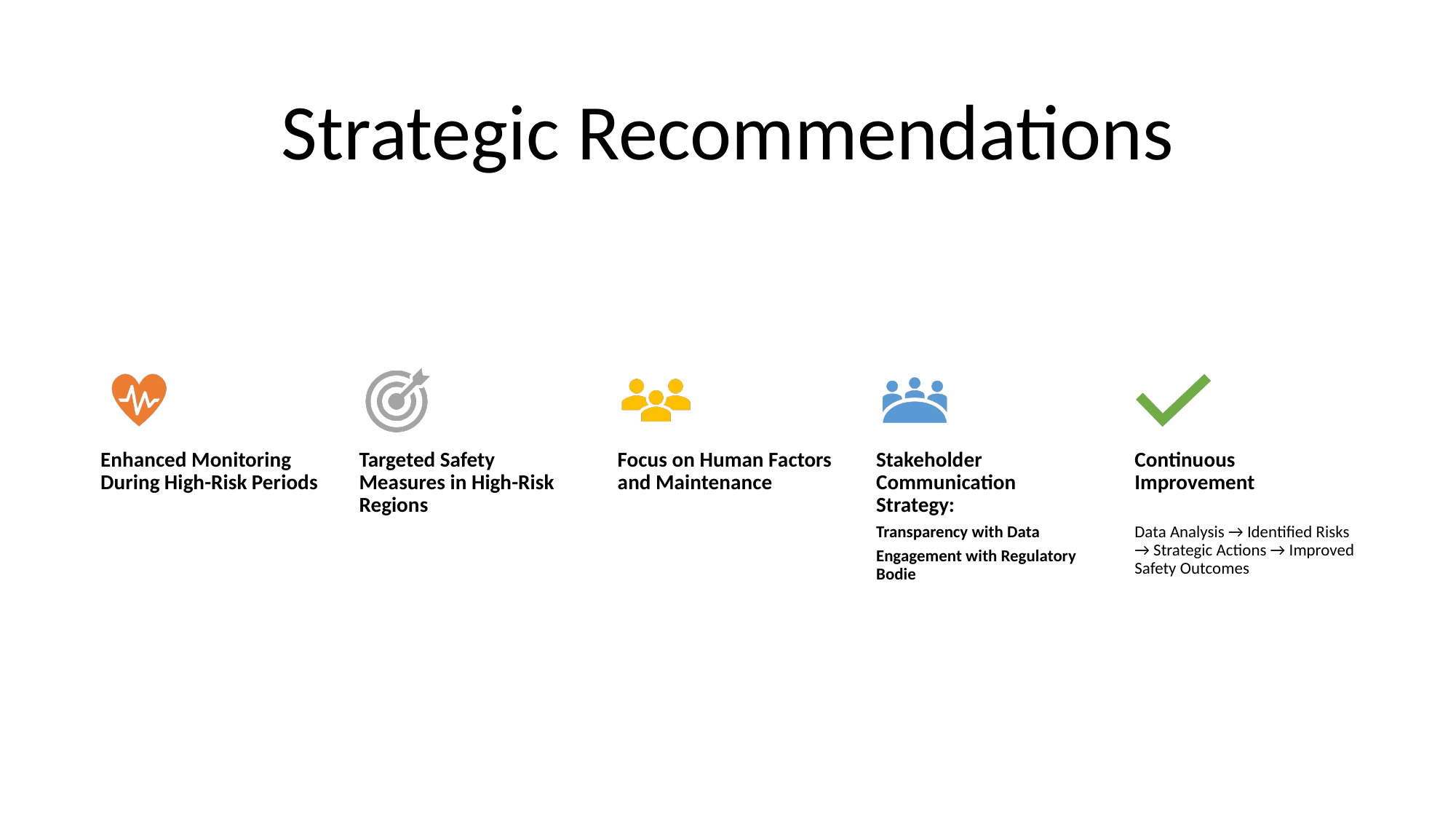

# Strategic Recommendations
Enhanced Monitoring During High-Risk Periods
Targeted Safety Measures in High-Risk Regions
Focus on Human Factors and Maintenance
Stakeholder Communication Strategy:
Transparency with Data
Engagement with Regulatory Bodie
Continuous Improvement
Data Analysis → Identified Risks → Strategic Actions → Improved Safety Outcomes